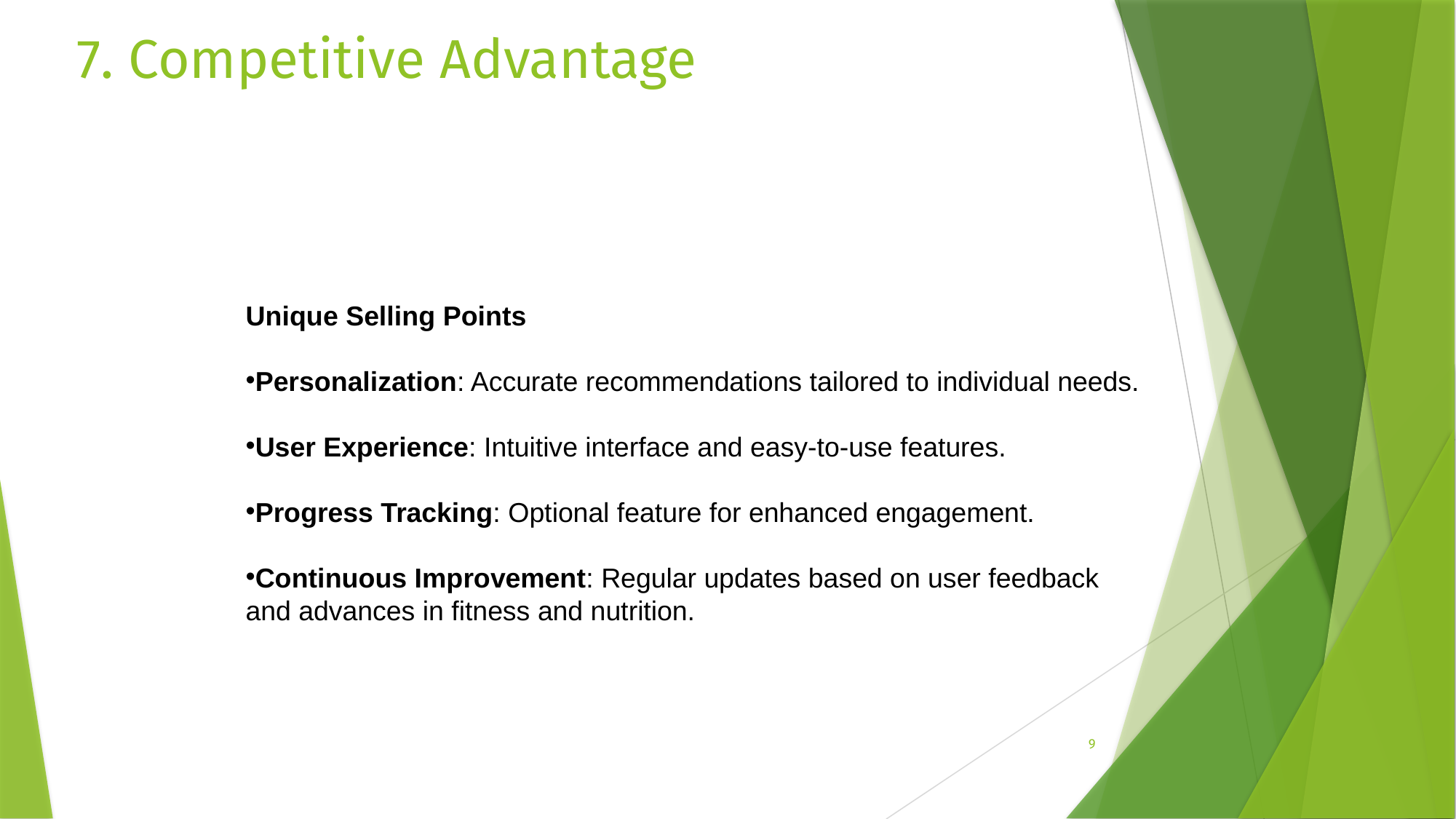

7. Competitive Advantage

Unique Selling Points

Personalization: Accurate recommendations tailored to individual needs.

User Experience: Intuitive interface and easy-to-use features.

Progress Tracking: Optional feature for enhanced engagement.

Continuous Improvement: Regular updates based on user feedback and advances in fitness and nutrition.

9